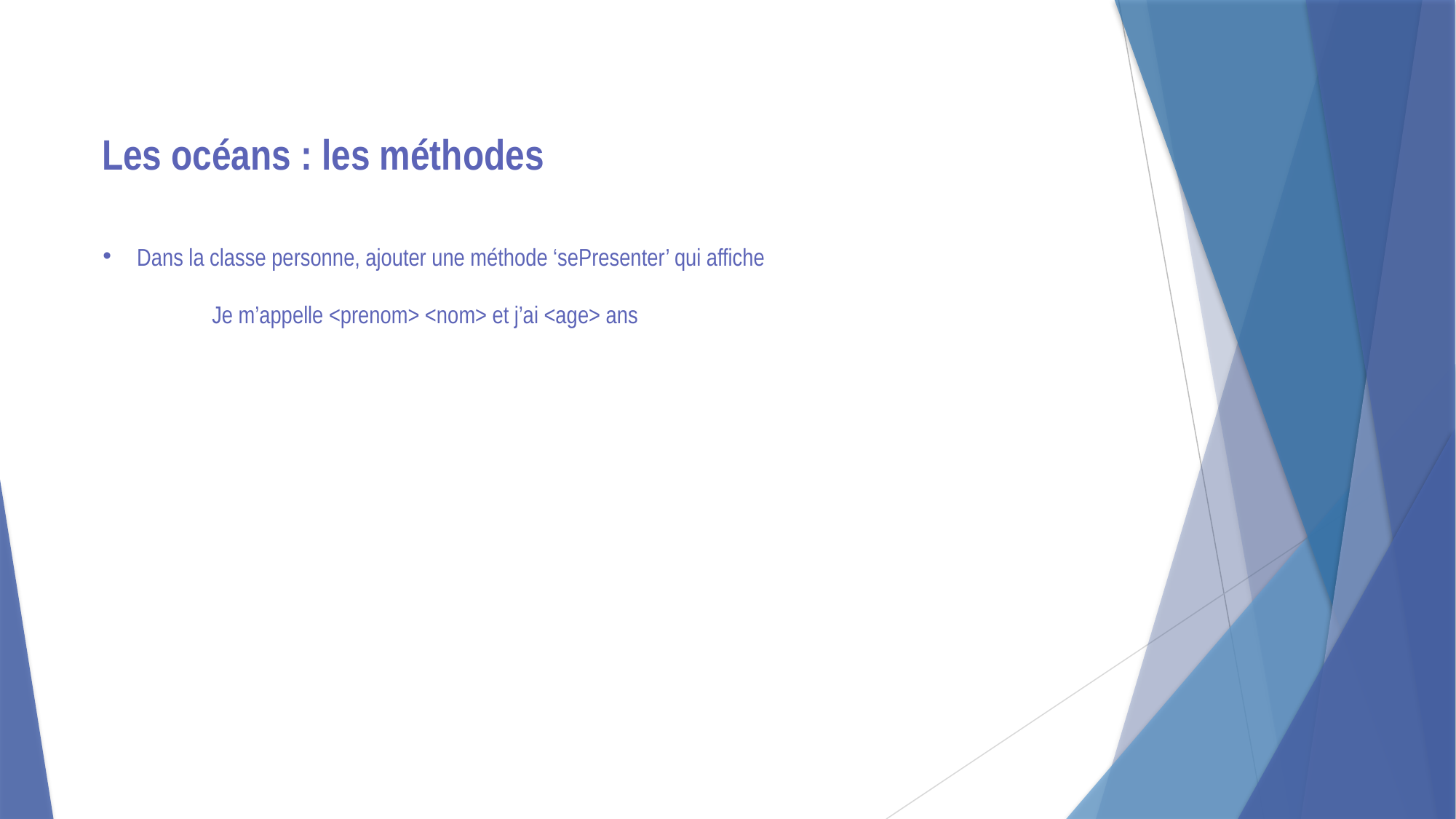

Les océans : les méthodes
Dans la classe personne, ajouter une méthode ‘sePresenter’ qui affiche

	Je m’appelle <prenom> <nom> et j’ai <age> ans